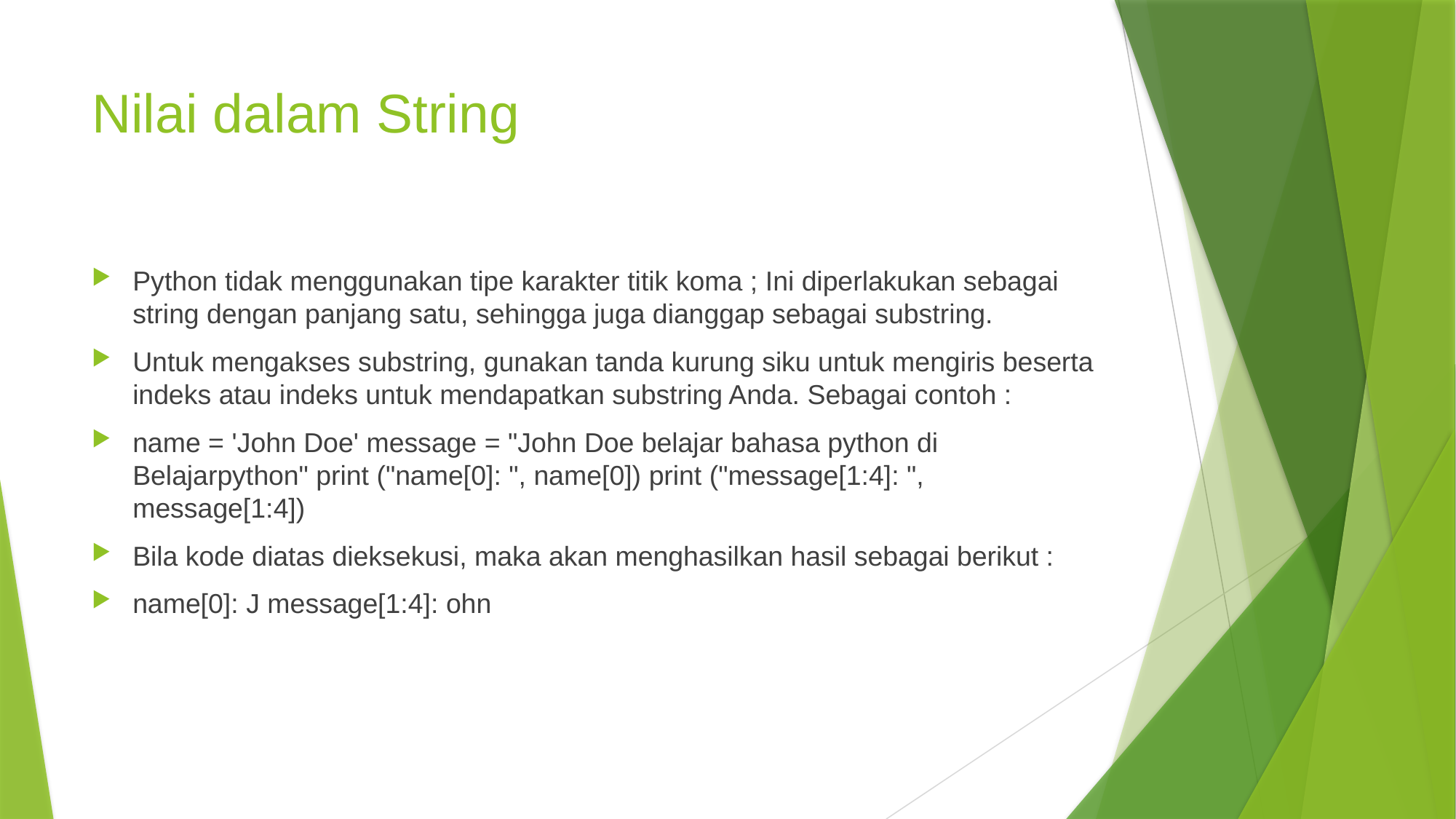

# Nilai dalam String
Python tidak menggunakan tipe karakter titik koma ; Ini diperlakukan sebagai string dengan panjang satu, sehingga juga dianggap sebagai substring.
Untuk mengakses substring, gunakan tanda kurung siku untuk mengiris beserta indeks atau indeks untuk mendapatkan substring Anda. Sebagai contoh :
name = 'John Doe' message = "John Doe belajar bahasa python di Belajarpython" print ("name[0]: ", name[0]) print ("message[1:4]: ", message[1:4])
Bila kode diatas dieksekusi, maka akan menghasilkan hasil sebagai berikut :
name[0]: J message[1:4]: ohn